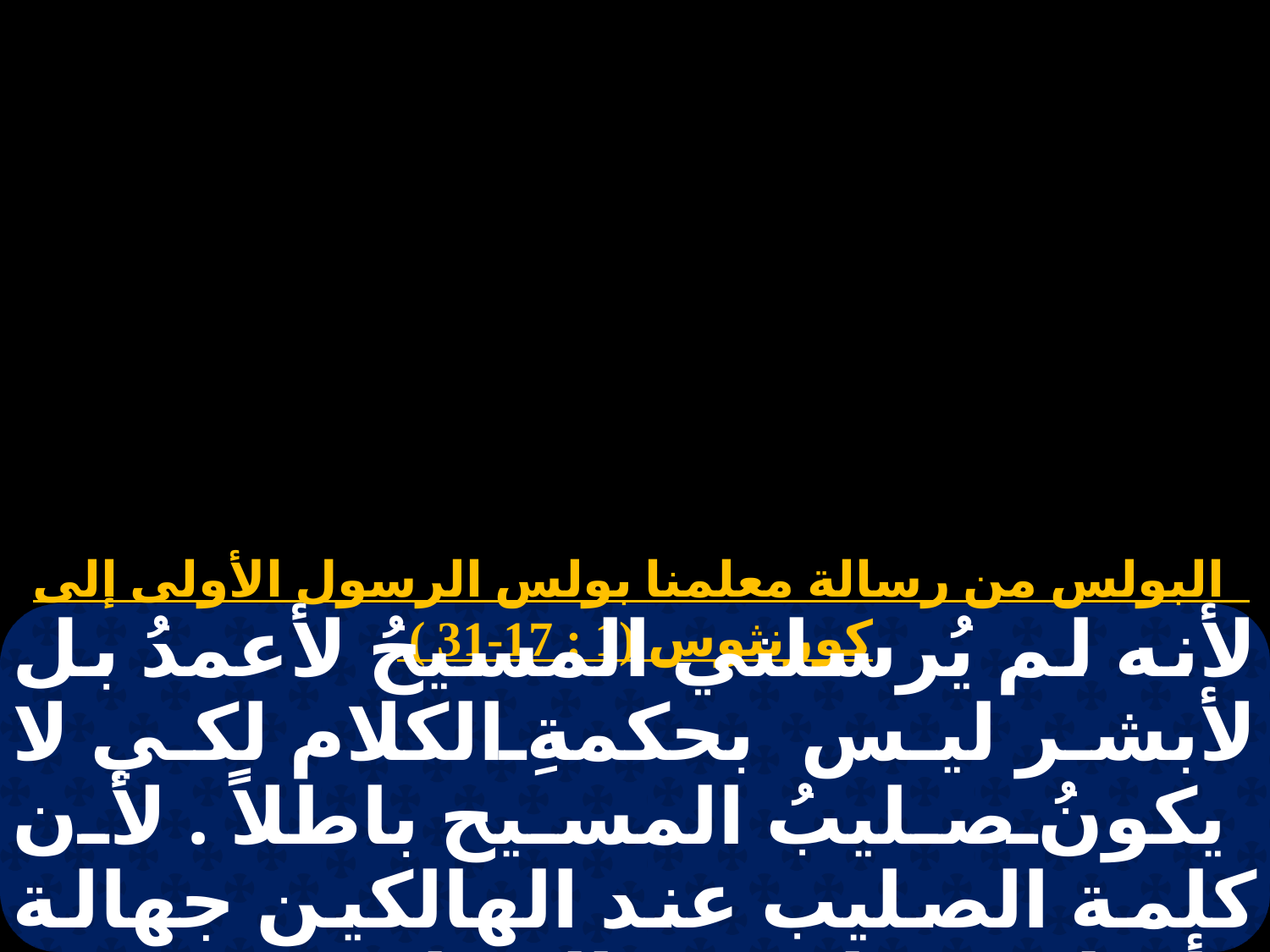

# 17 توت
 البولس من رسالة معلمنا بولس الرسول الأولى إلى كورنثوس (1 : 17-31 )
لأنه لم يُرسلني المسيحُ لأعمدُ بل لأبشر ليس بحكمةِ الكلام لكي لا يكونُ صليبُ المسيح باطلاً . لأن كلمة الصليب عند الهالكين جهالة وأما عندنا نحن المخلصين فهو قوةُ اللهِ. لأنه مكتوبٌ إني